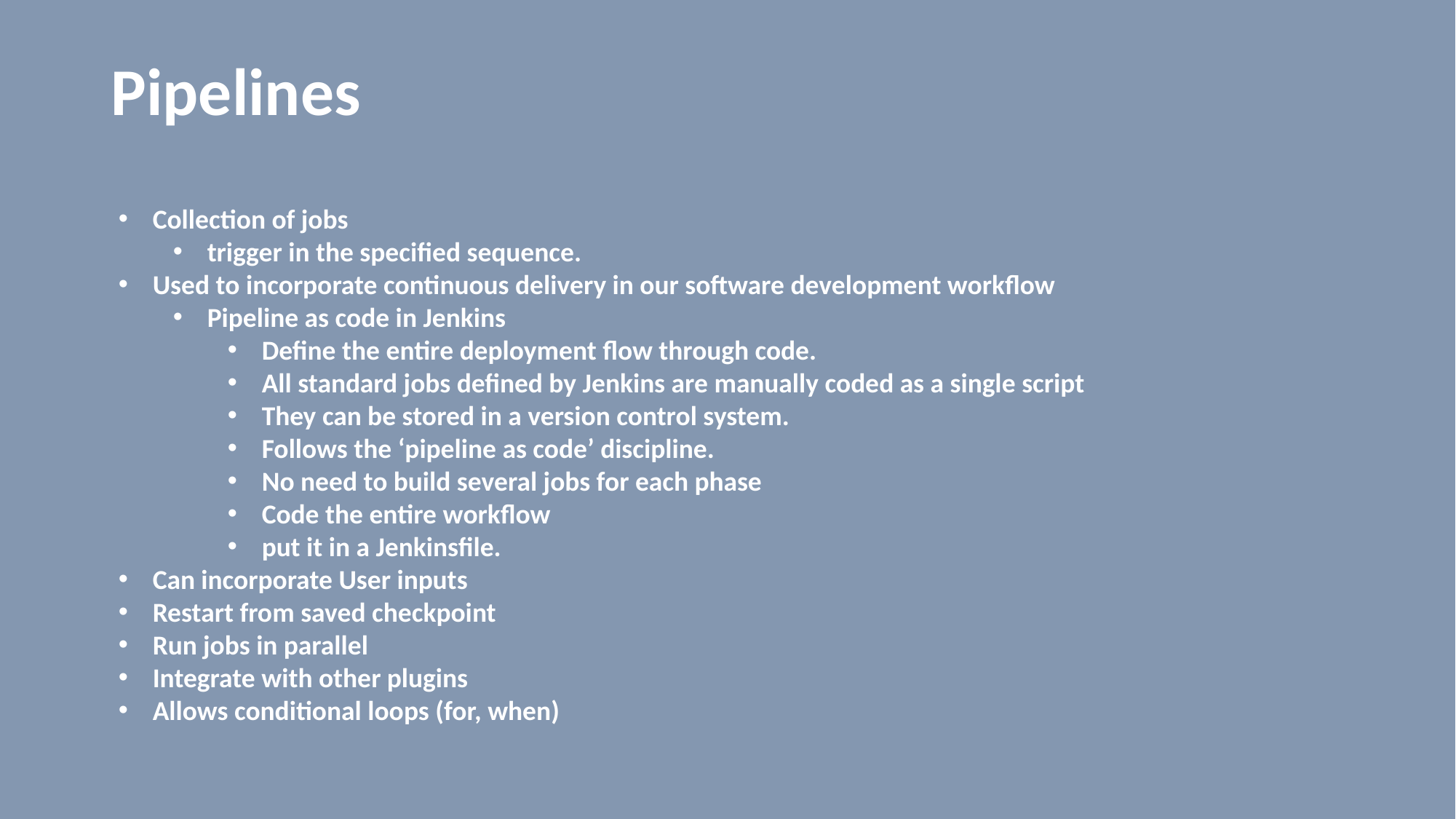

# Pipelines
Collection of jobs
trigger in the specified sequence.
Used to incorporate continuous delivery in our software development workflow
Pipeline as code in Jenkins
Define the entire deployment flow through code.
All standard jobs defined by Jenkins are manually coded as a single script
They can be stored in a version control system.
Follows the ‘pipeline as code’ discipline.
No need to build several jobs for each phase
Code the entire workflow
put it in a Jenkinsfile.
Can incorporate User inputs
Restart from saved checkpoint
Run jobs in parallel
Integrate with other plugins
Allows conditional loops (for, when)